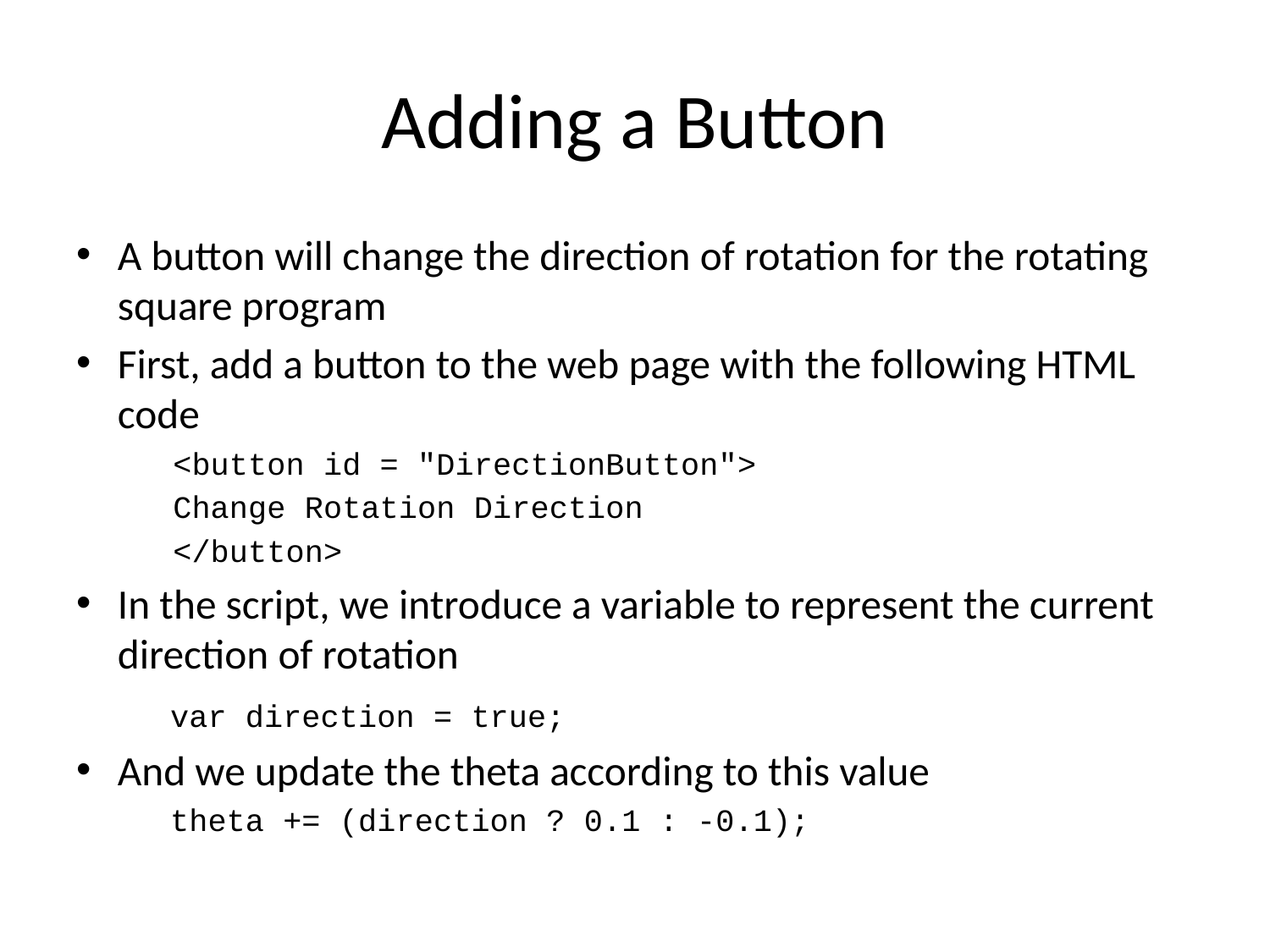

# Adding a Button
A button will change the direction of rotation for the rotating square program
First, add a button to the web page with the following HTML code
<button id = "DirectionButton">
		Change Rotation Direction
</button>
In the script, we introduce a variable to represent the current direction of rotation
	var direction = true;
And we update the theta according to this value
	theta += (direction ? 0.1 : -0.1);